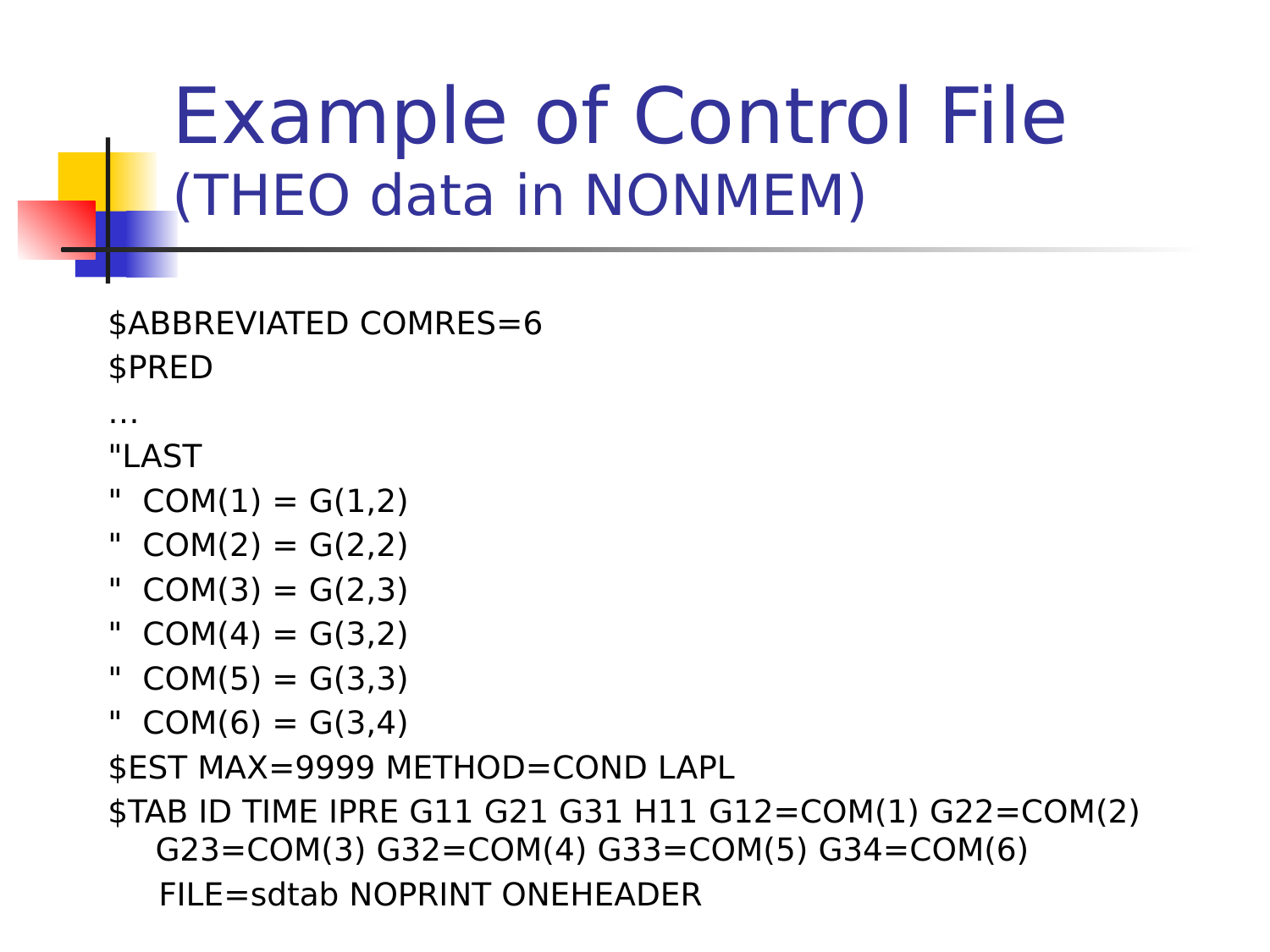

# Example of Control File (THEO data in NONMEM)
$ABBREVIATED COMRES=6
$PRED
…
"LAST
"  COM(1) = G(1,2)
"  COM(2) = G(2,2)
"  COM(3) = G(2,3)
"  COM(4) = G(3,2)
"  COM(5) = G(3,3)
"  COM(6) = G(3,4)
$EST MAX=9999 METHOD=COND LAPL
$TAB ID TIME IPRE G11 G21 G31 H11 G12=COM(1) G22=COM(2) G23=COM(3) G32=COM(4) G33=COM(5) G34=COM(6)
     FILE=sdtab NOPRINT ONEHEADER